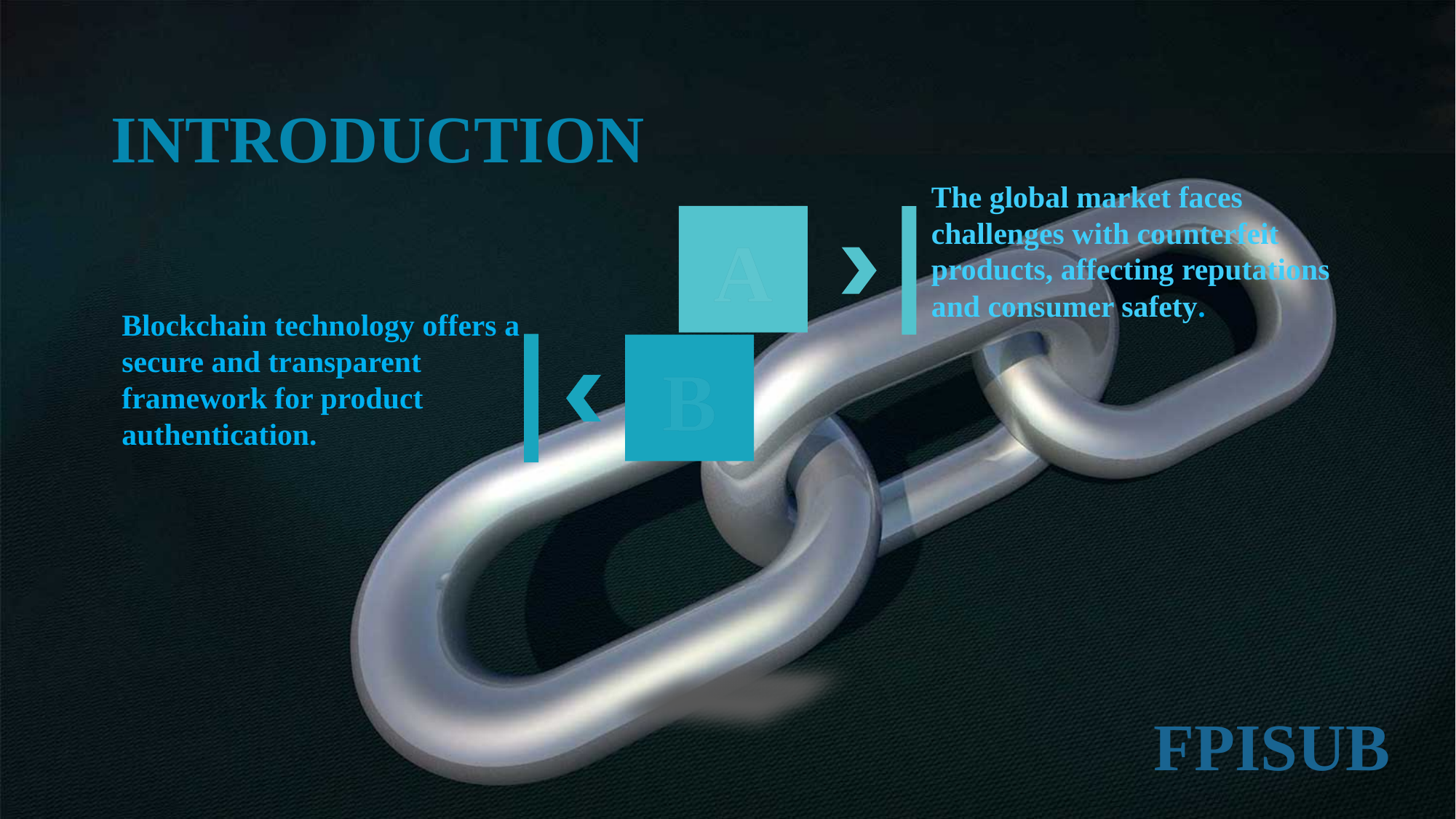

INTRODUCTION
The global market faces challenges with counterfeit products, affecting reputations and consumer safety.
A
B

Blockchain technology offers a secure and transparent
framework for product authentication.

FPISUB